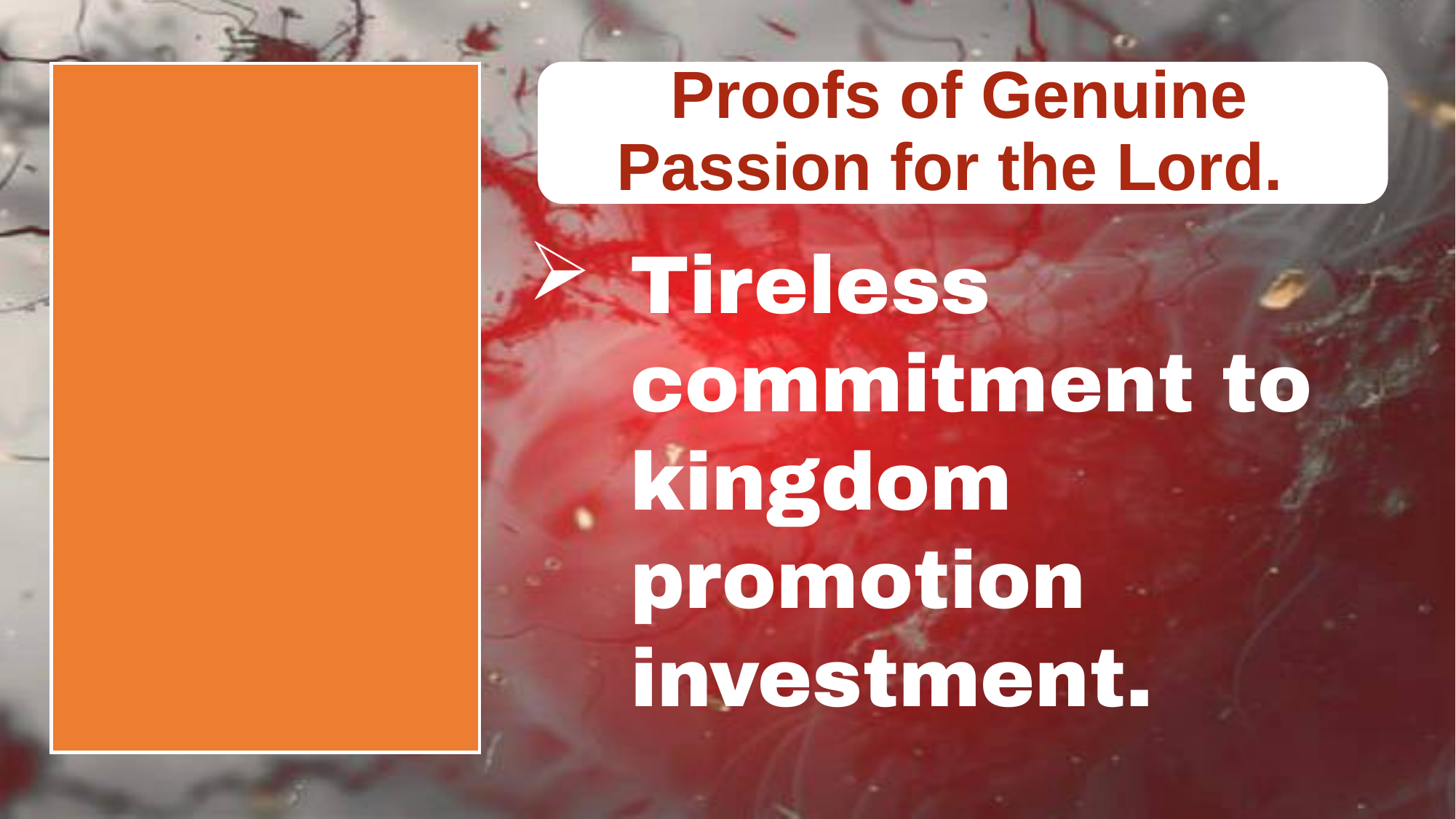

# Proofs of Genuine Passion for the Lord.
Tireless commitment to kingdom promotion investment.